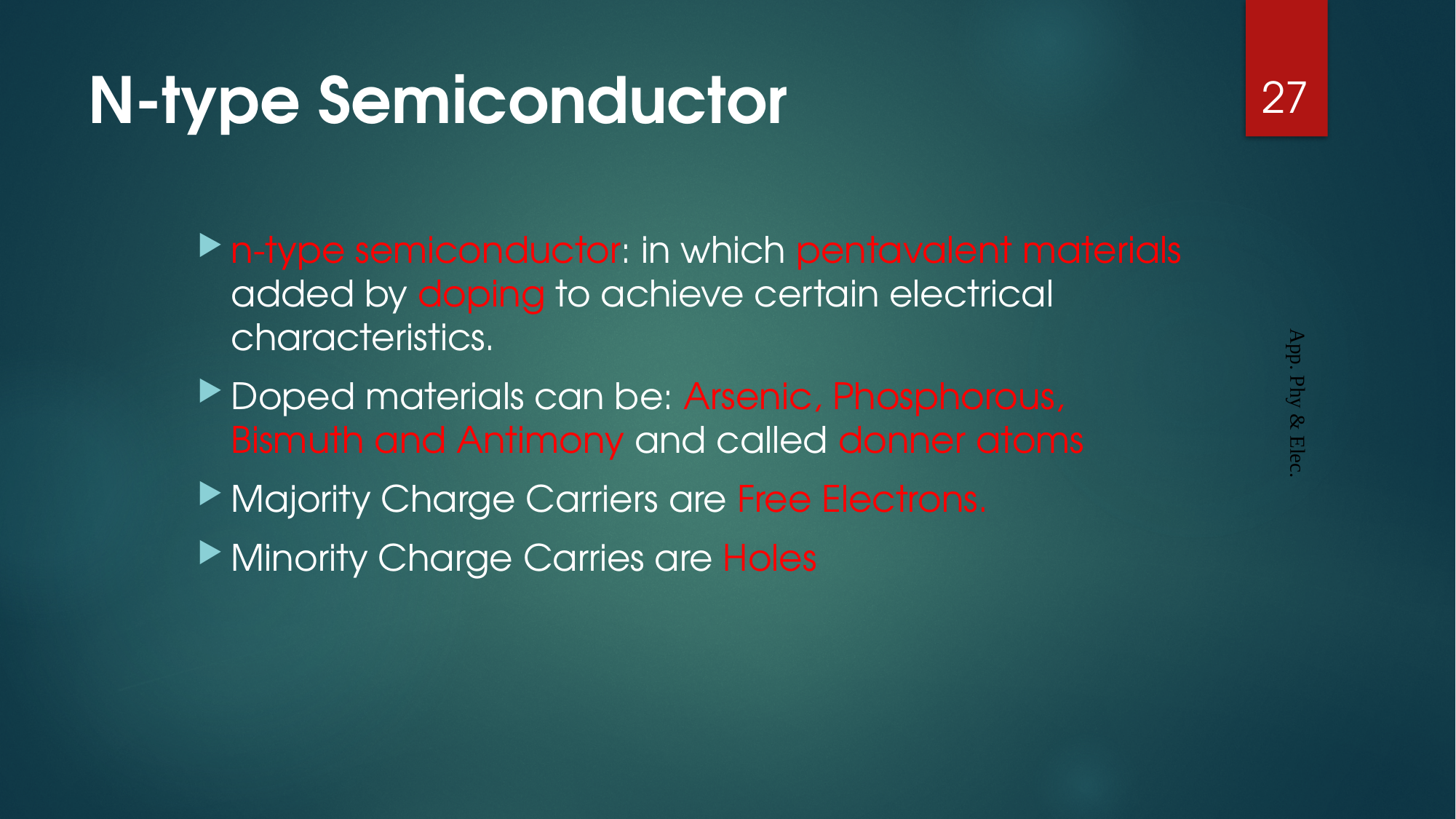

27
# N-type Semiconductor
n-type semiconductor: in which pentavalent materials added by doping to achieve certain electrical characteristics.
Doped materials can be: Arsenic, Phosphorous, Bismuth and Antimony and called donner atoms
Majority Charge Carriers are Free Electrons.
Minority Charge Carries are Holes
App. Phy & Elec.